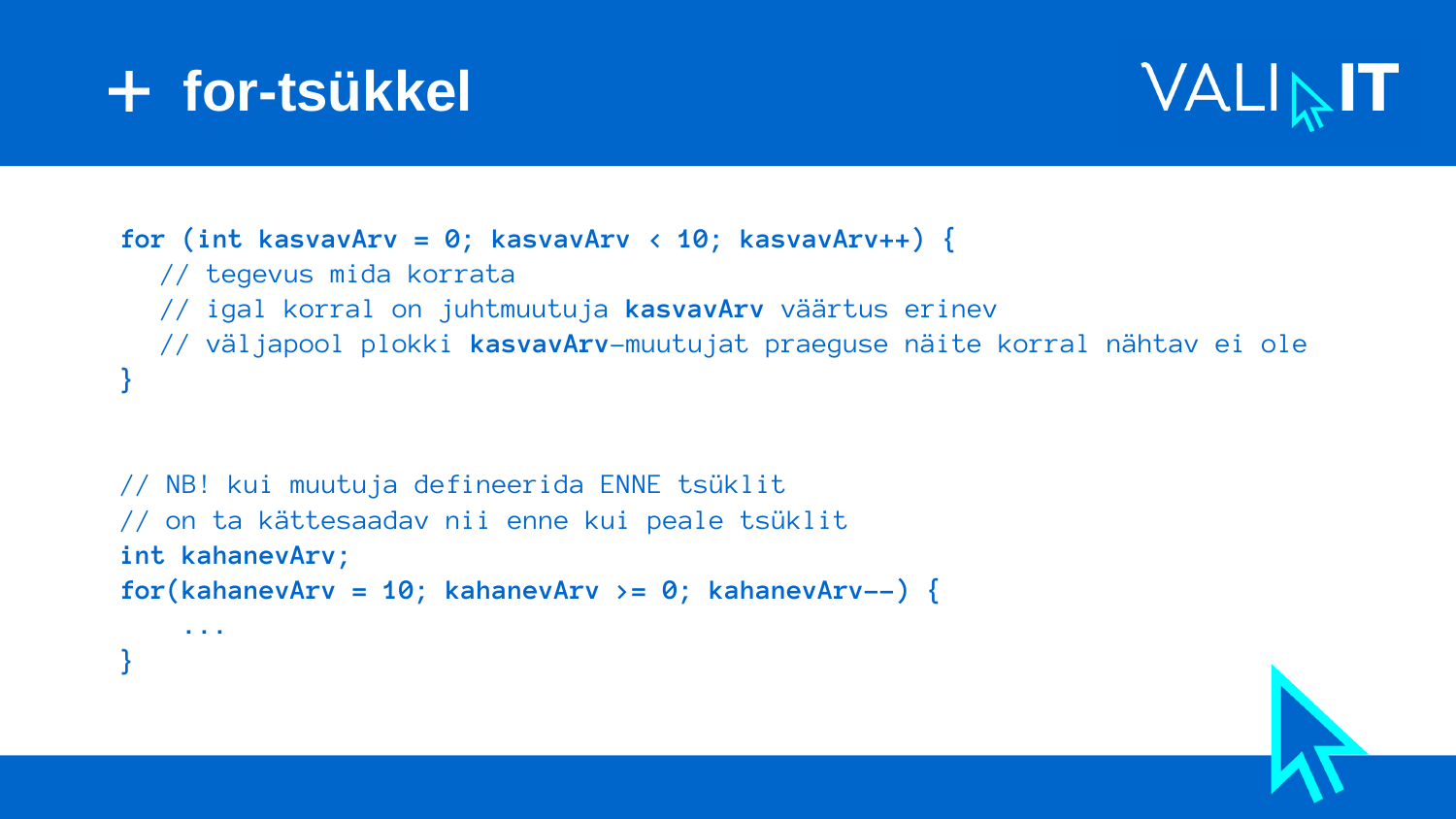

# for-tsükkel
for (int kasvavArv = 0; kasvavArv < 10; kasvavArv++) {
// tegevus mida korrata
// igal korral on juhtmuutuja kasvavArv väärtus erinev
// väljapool plokki kasvavArv-muutujat praeguse näite korral nähtav ei ole
}

// NB! kui muutuja defineerida ENNE tsüklit
// on ta kättesaadav nii enne kui peale tsüklit
int kahanevArv;
for(kahanevArv = 10; kahanevArv >= 0; kahanevArv--) {
    ...
}